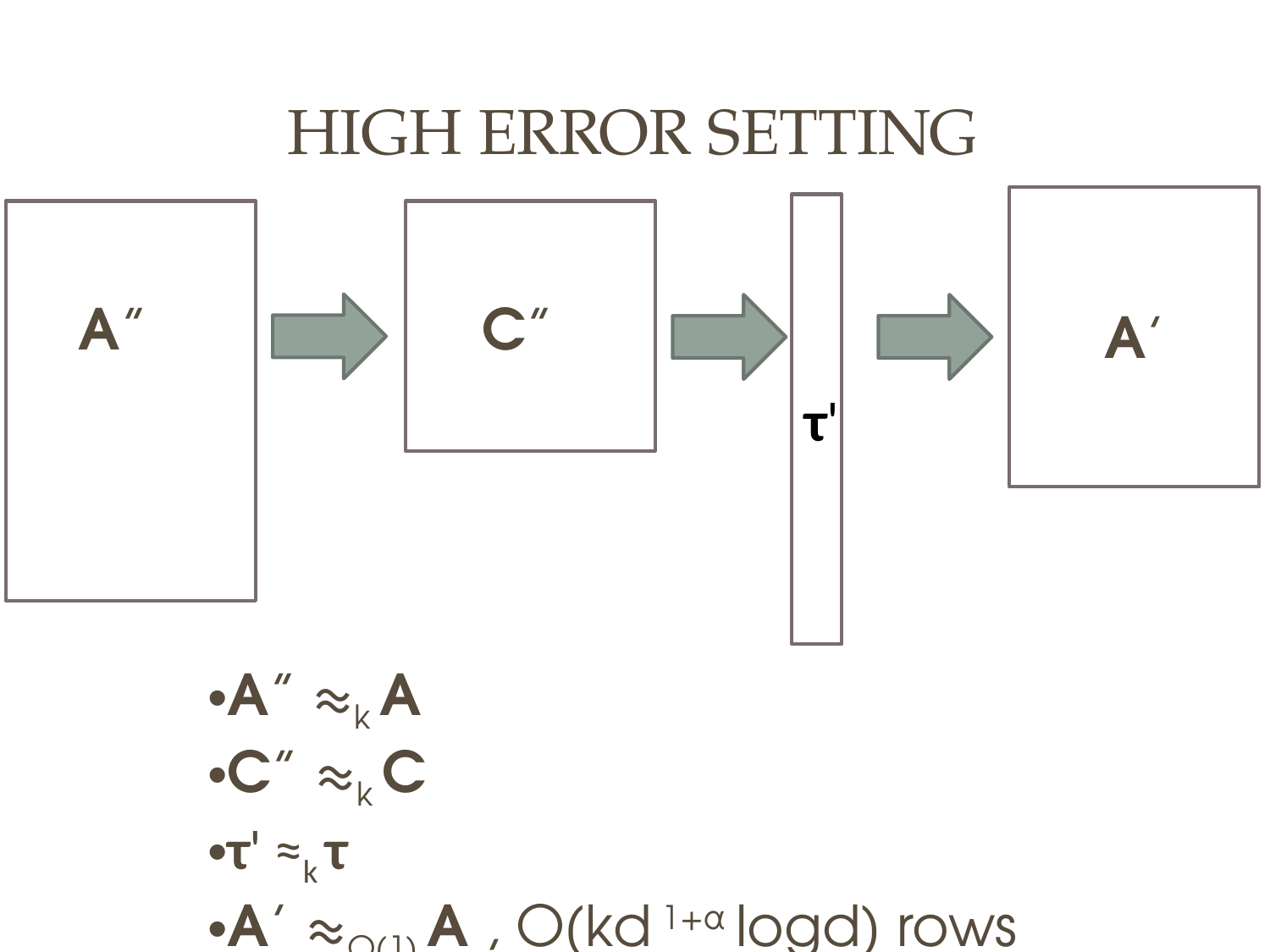

# High Error Setting

A”
C”

A’
τ'
A” ≈k A
C” ≈k C
τ' ≈k τ
A’ ≈O(1) A , O(kd 1+α logd) rows